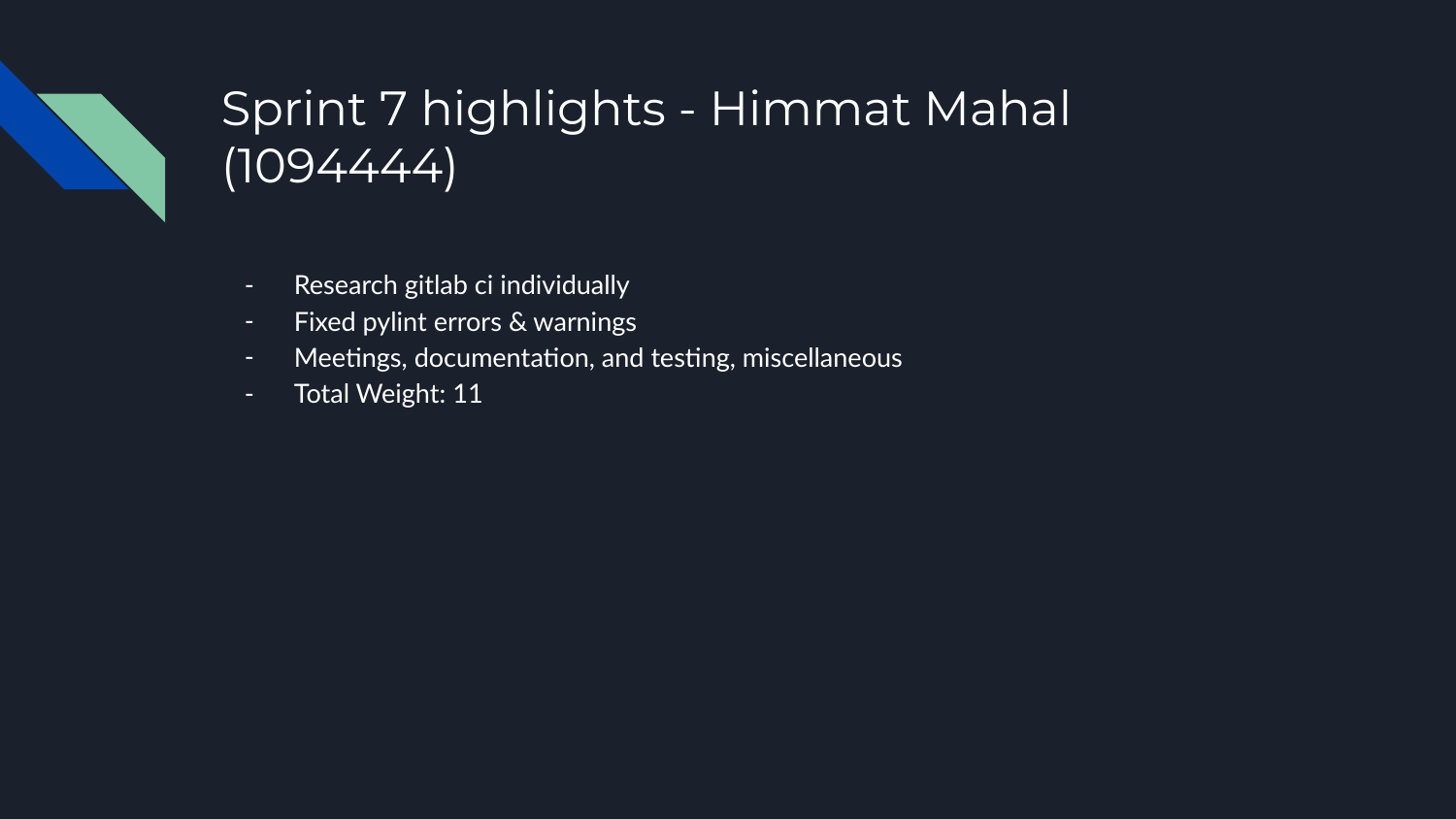

# Sprint 7 highlights - Himmat Mahal (1094444)
Research gitlab ci individually
Fixed pylint errors & warnings
Meetings, documentation, and testing, miscellaneous
Total Weight: 11